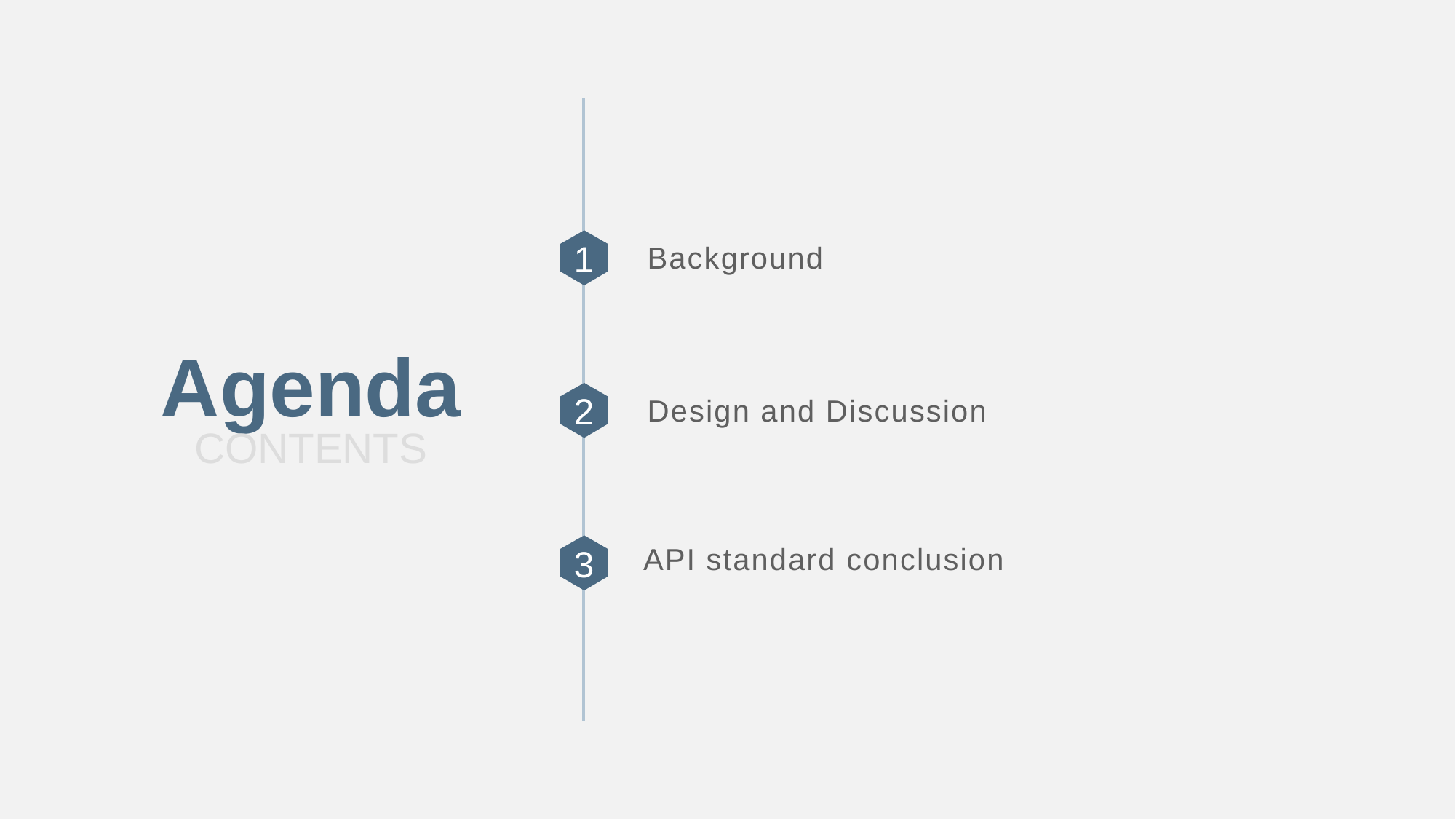

Background
1
Agenda
Design and Discussion
2
CONTENTS
API standard conclusion
3